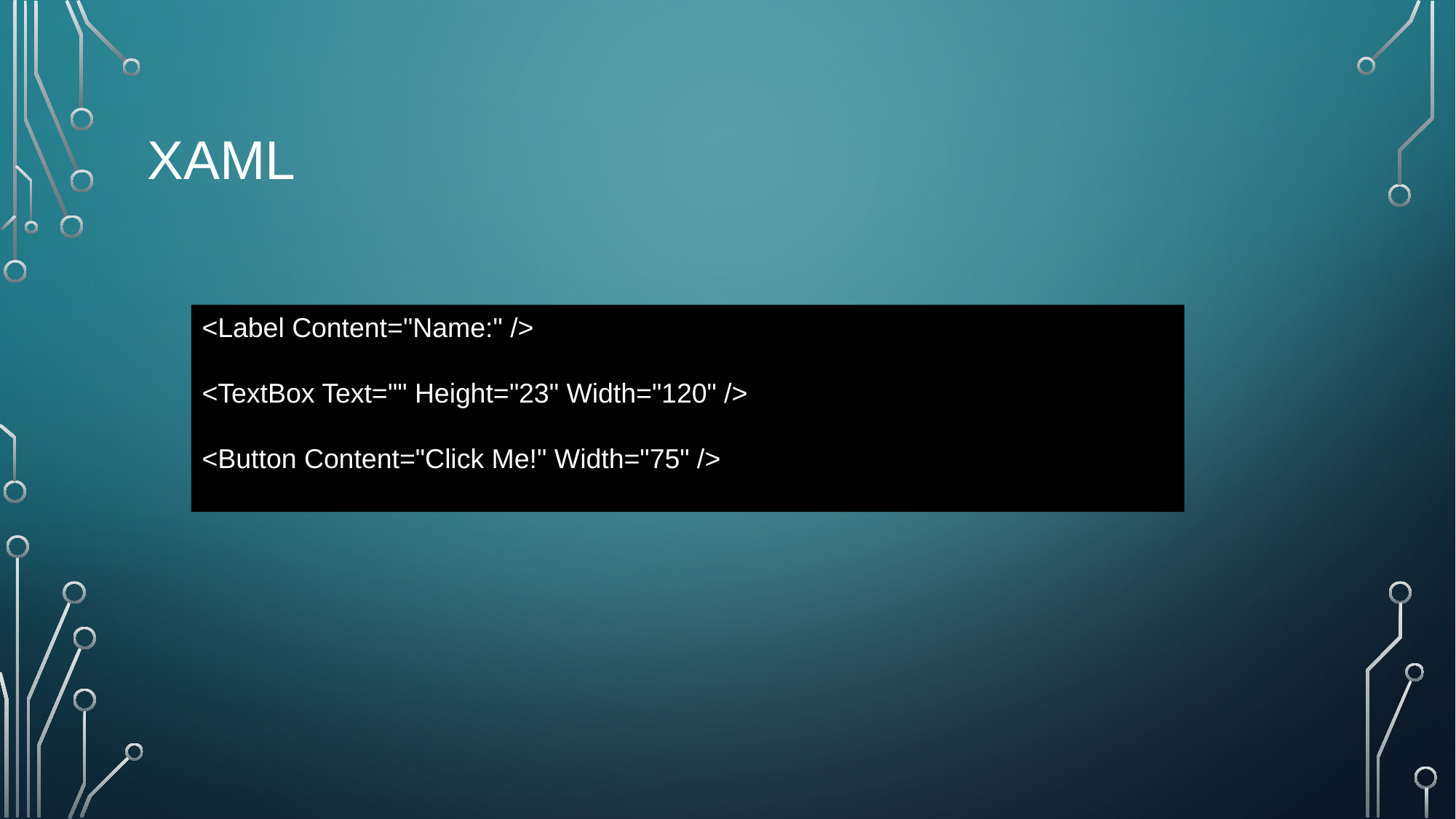

# XAML
<Label Content="Name:" />

<TextBox Text="" Height="23" Width="120" />

<Button Content="Click Me!" Width="75" />